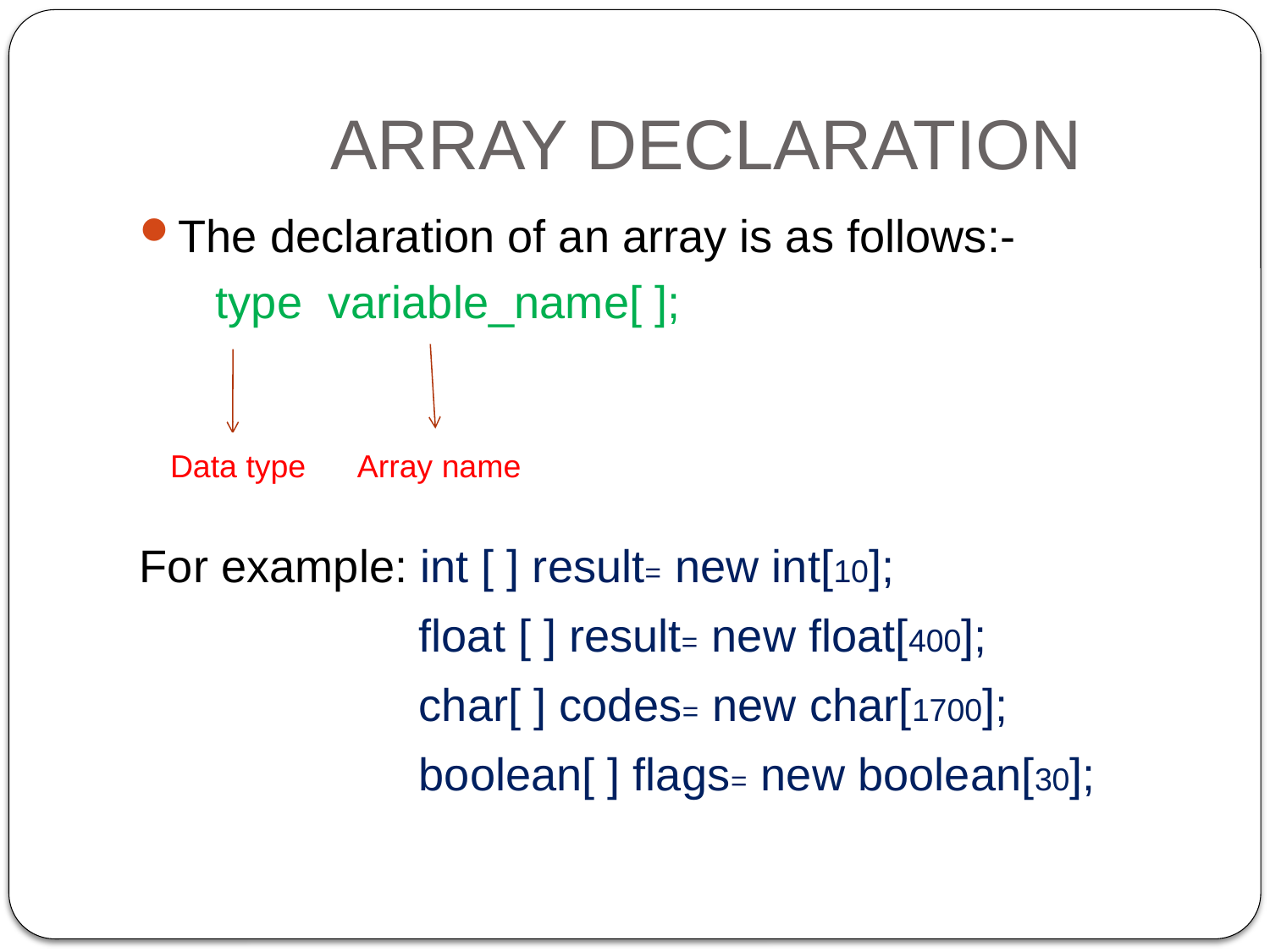

# ARRAY DECLARATION
The declaration of an array is as follows:-
      type  variable_name[ ];

For example: int [ ] result= new int[10];
                      float [ ] result= new float[400];
                      char[ ] codes= new char[1700];
                      boolean[ ] flags= new boolean[30];

Data type
Array name